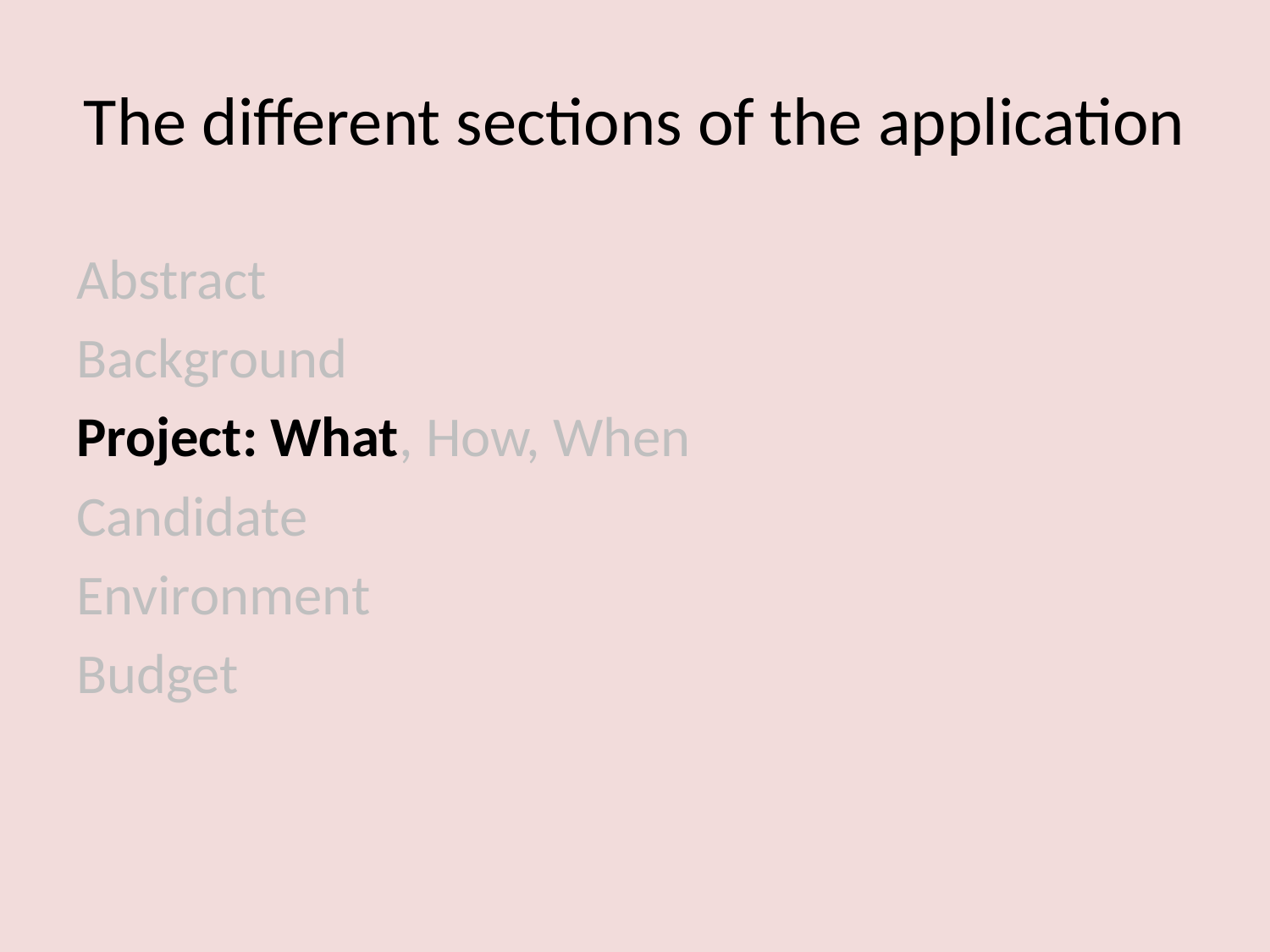

# The different sections of the application
Abstract
Background
Project: What, How, When
Candidate
Environment
Budget